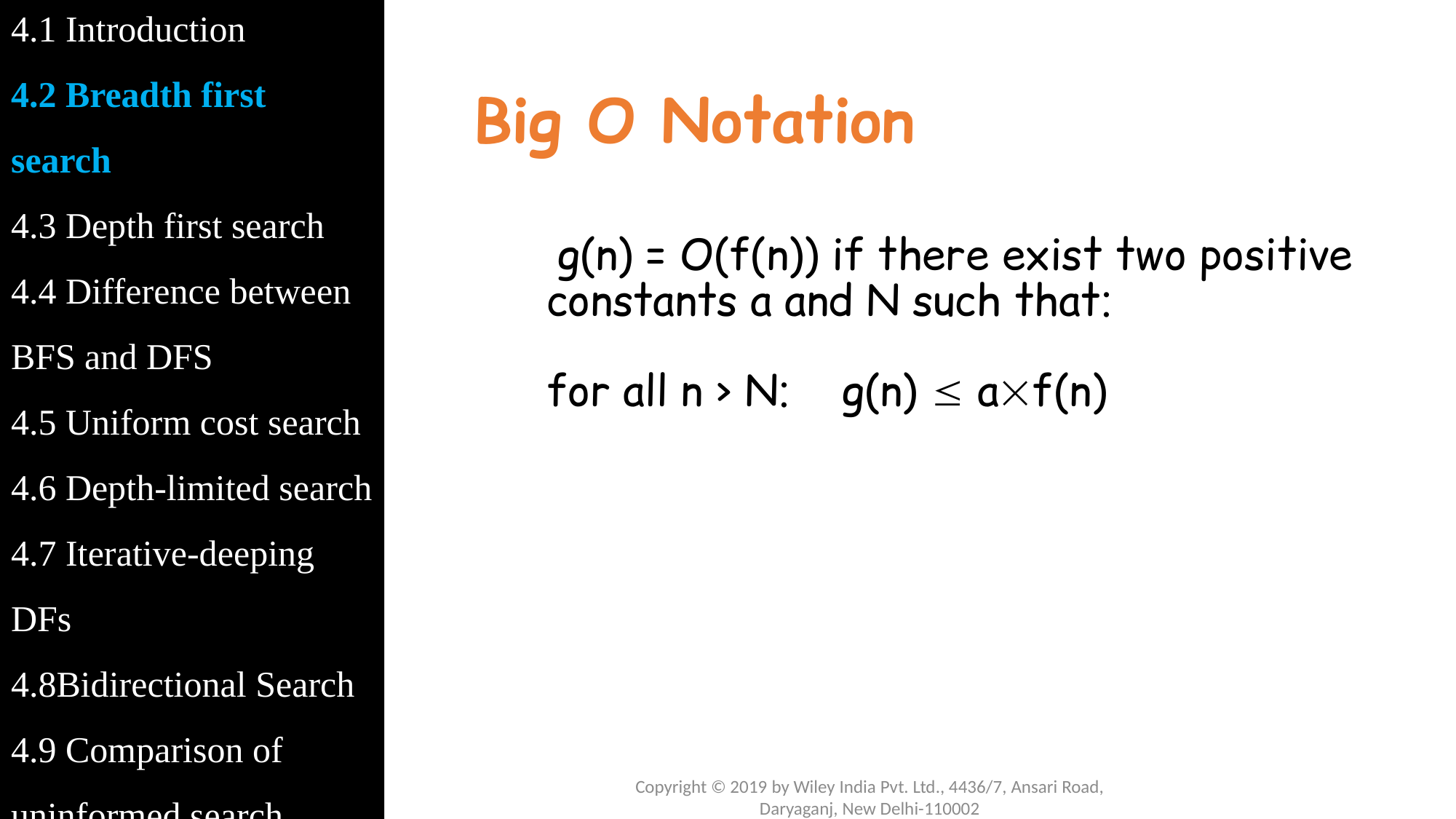

4.1 Introduction
4.2 Breadth first search
4.3 Depth first search
4.4 Difference between BFS and DFS
4.5 Uniform cost search
4.6 Depth-limited search
4.7 Iterative-deeping DFs
4.8Bidirectional Search 4.9 Comparison of uninformed search
# Big O Notation
   g(n) = O(f(n)) if there exist two positive constants a and N such that:
	for all n > N:    g(n) ≤ a×f(n)
Copyright © 2019 by Wiley India Pvt. Ltd., 4436/7, Ansari Road, Daryaganj, New Delhi-110002